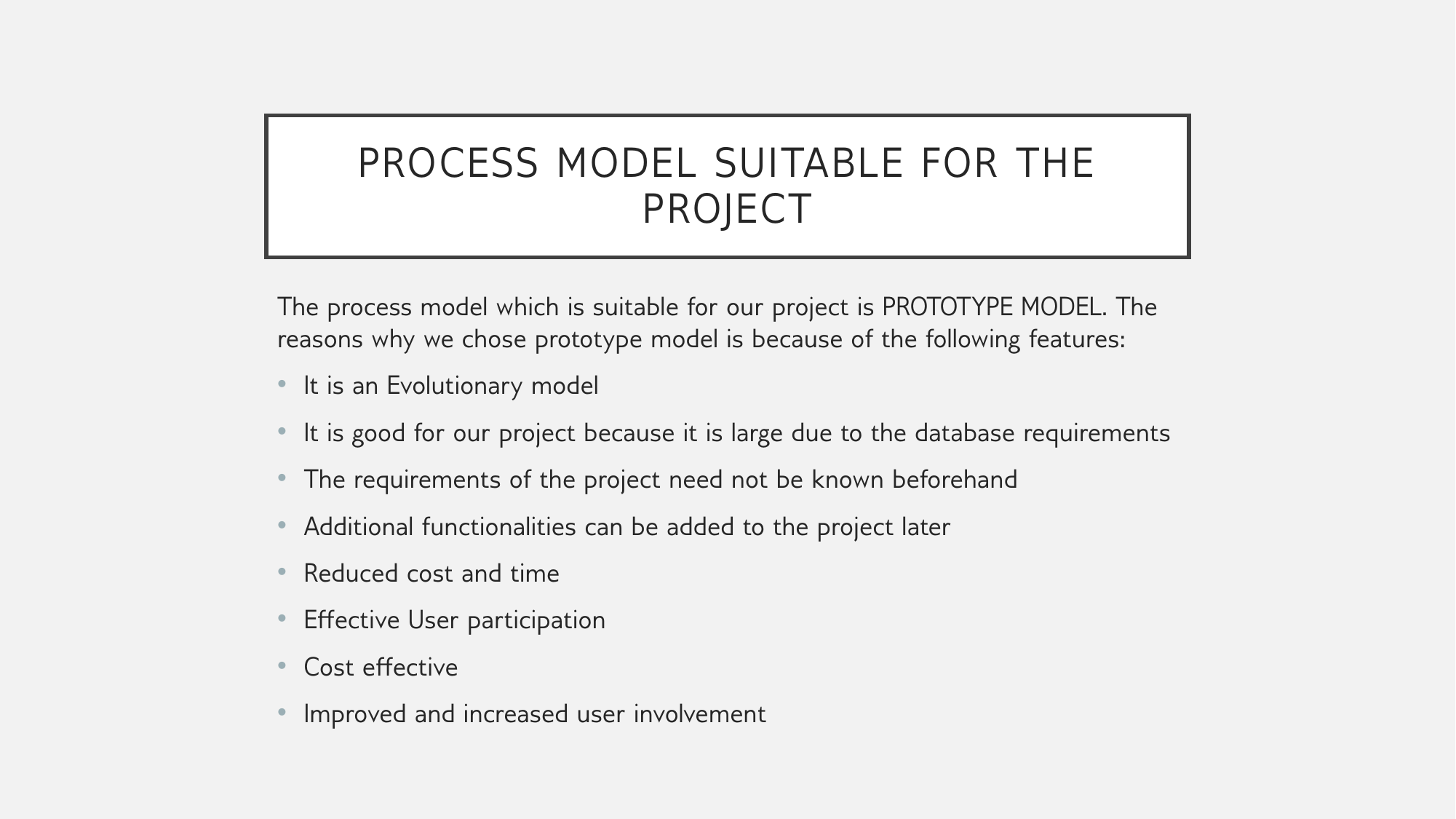

# Process model suitable for the project
The process model which is suitable for our project is PROTOTYPE MODEL. The reasons why we chose prototype model is because of the following features:
It is an Evolutionary model
It is good for our project because it is large due to the database requirements
The requirements of the project need not be known beforehand
Additional functionalities can be added to the project later
Reduced cost and time
Effective User participation
Cost effective
Improved and increased user involvement